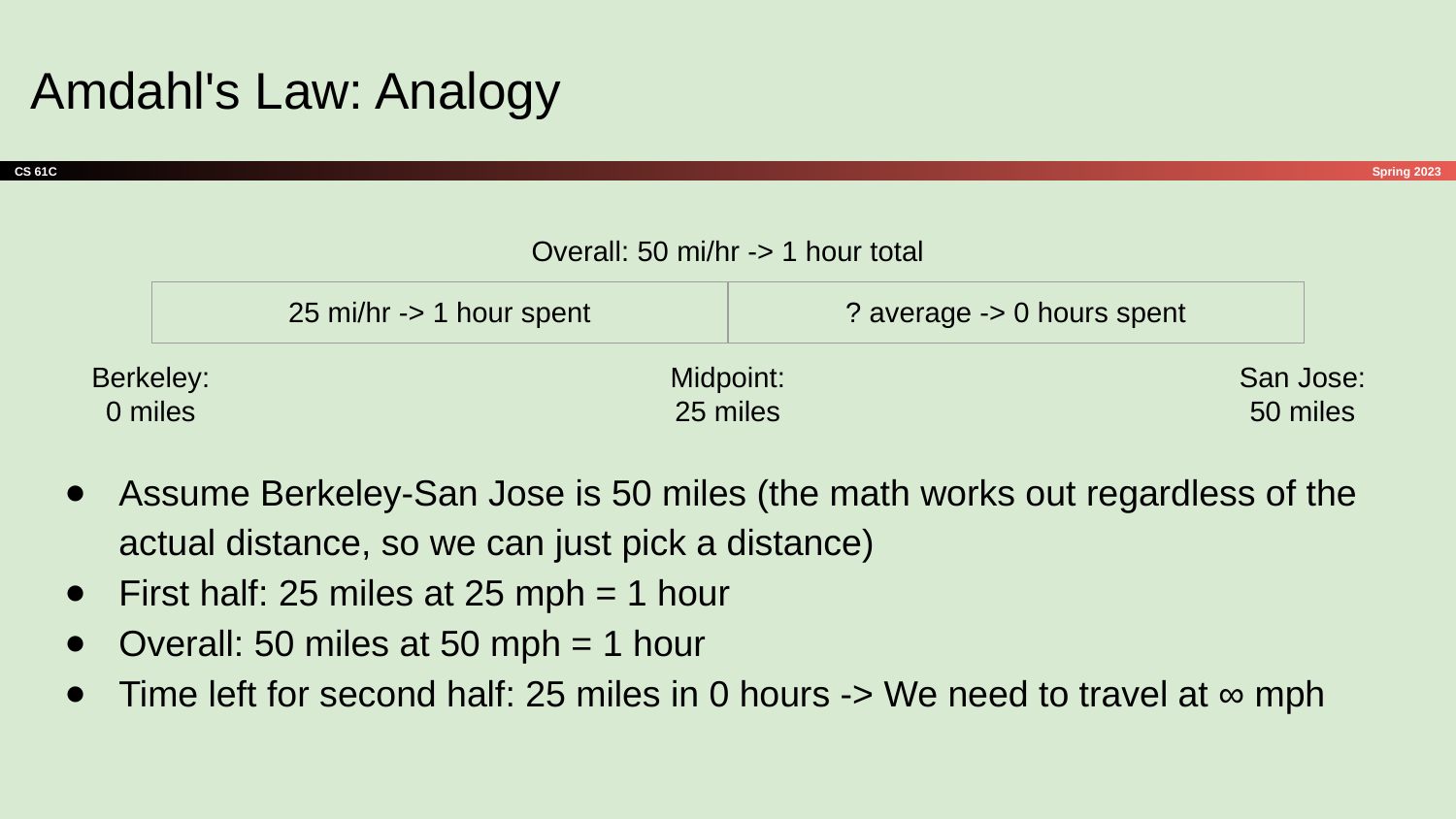

# Amdahl's Law: Analogy

Overall: 50 mi/hr -> 1 hour total
| 25 mi/hr -> 1 hour spent | ? average -> 0 hours spent |
| --- | --- |
Berkeley: 0 miles
Midpoint: 25 miles
San Jose: 50 miles
Assume Berkeley-San Jose is 50 miles (the math works out regardless of the actual distance, so we can just pick a distance)
First half: 25 miles at 25 mph = 1 hour
Overall: 50 miles at 50 mph = 1 hour
Time left for second half: 25 miles in 0 hours -> We need to travel at ∞ mph